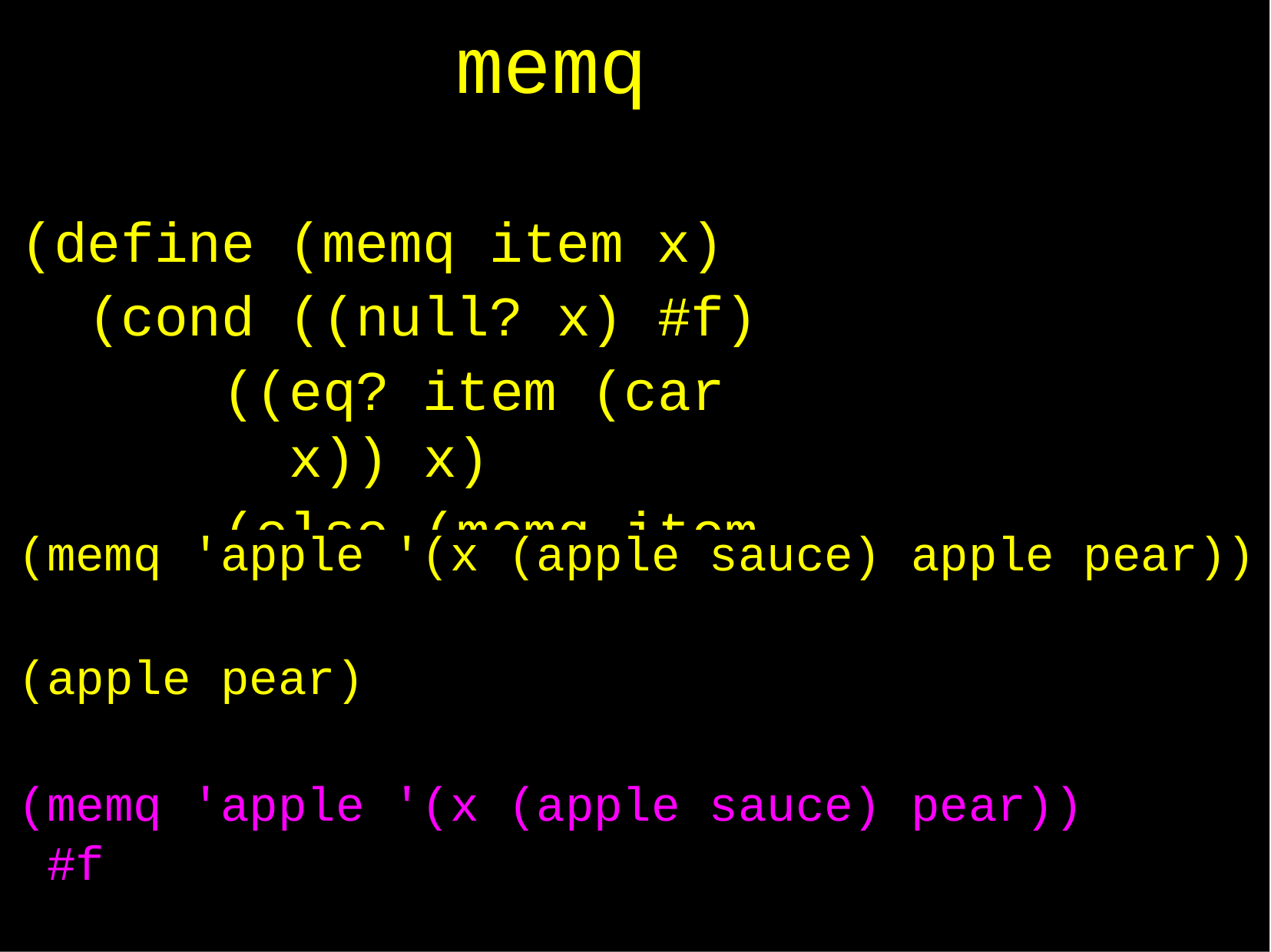

# memq
(define (memq item x)  (cond ((null? x) #f)
((eq? item (car x)) x)
(else (memq item (cdr x)))))
| (memq | 'apple | '(x | (apple | sauce) | apple pear)) |
| --- | --- | --- | --- | --- | --- |
| (apple | pear) |  |  |  |  |
| (memq #f | 'apple | '(x | (apple | sauce) | pear)) |